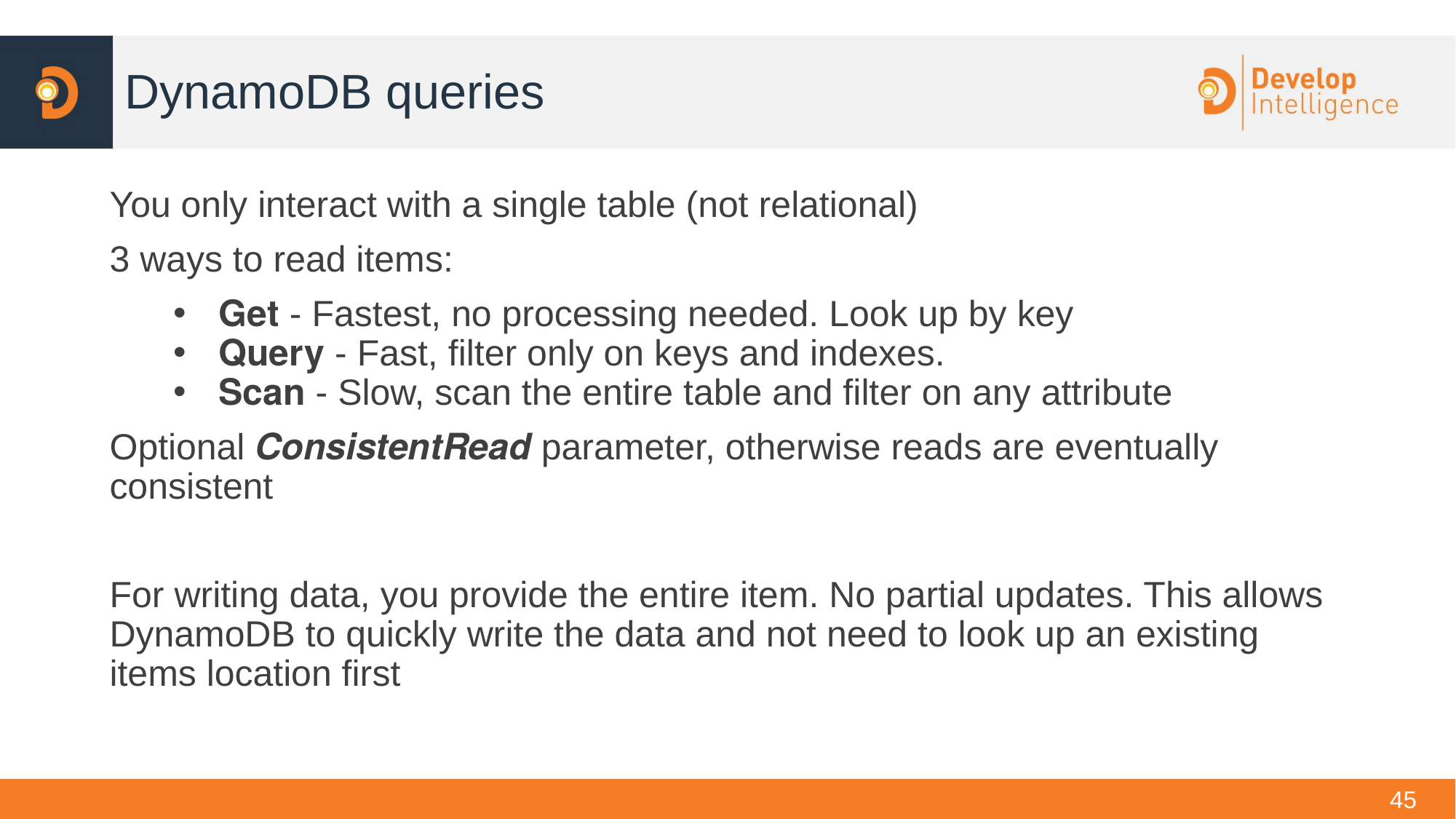

# DynamoDB queries
You only interact with a single table (not relational)
3 ways to read items:
Get - Fastest, no processing needed. Look up by key
Query - Fast, filter only on keys and indexes.
Scan - Slow, scan the entire table and filter on any attribute
Optional ConsistentRead parameter, otherwise reads are eventually consistent

For writing data, you provide the entire item. No partial updates. This allows DynamoDB to quickly write the data and not need to look up an existing items location first

45